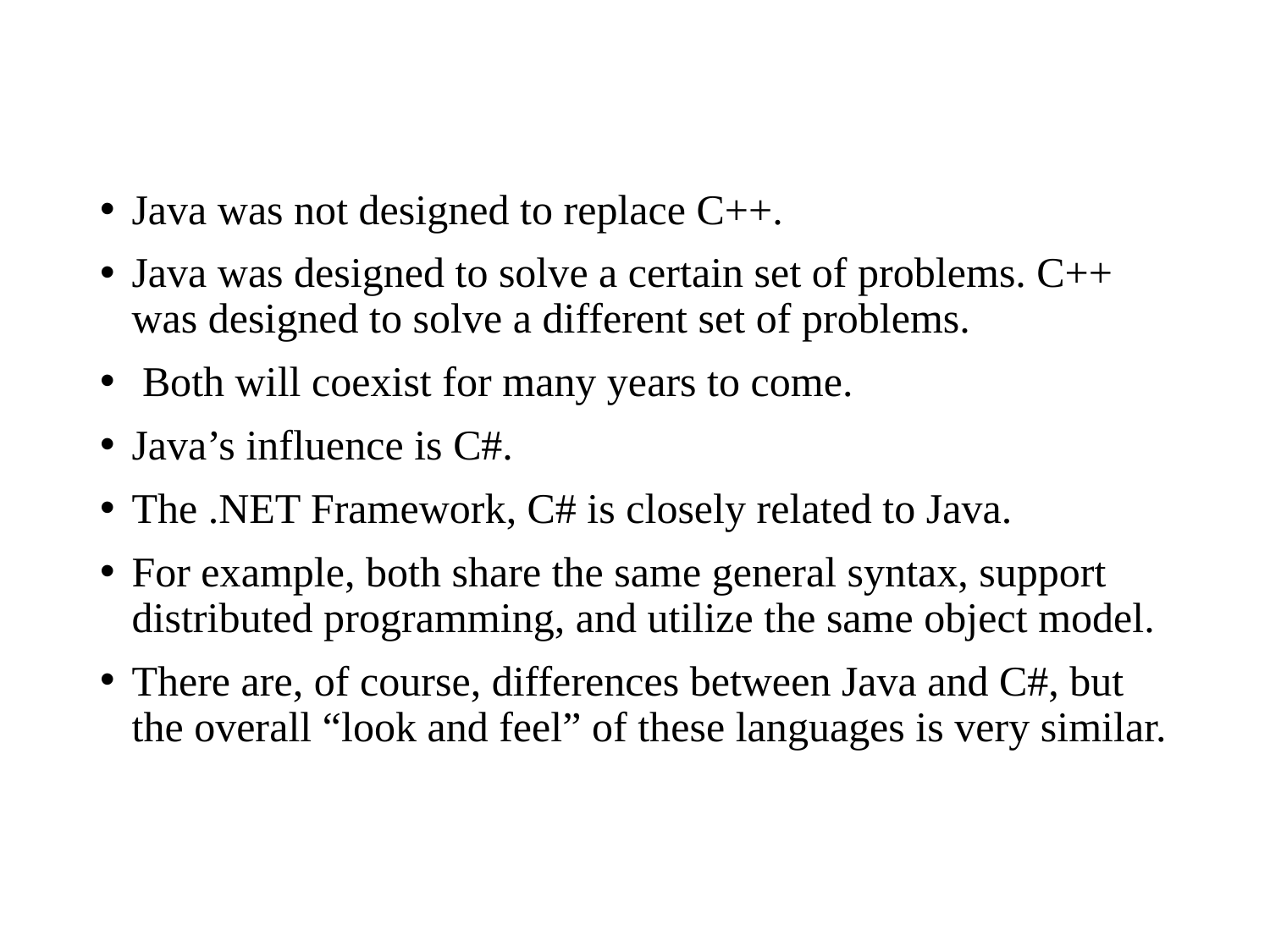

#
Java was not designed to replace C++.
Java was designed to solve a certain set of problems. C++ was designed to solve a different set of problems.
 Both will coexist for many years to come.
Java’s influence is C#.
The .NET Framework, C# is closely related to Java.
For example, both share the same general syntax, support distributed programming, and utilize the same object model.
There are, of course, differences between Java and C#, but the overall “look and feel” of these languages is very similar.